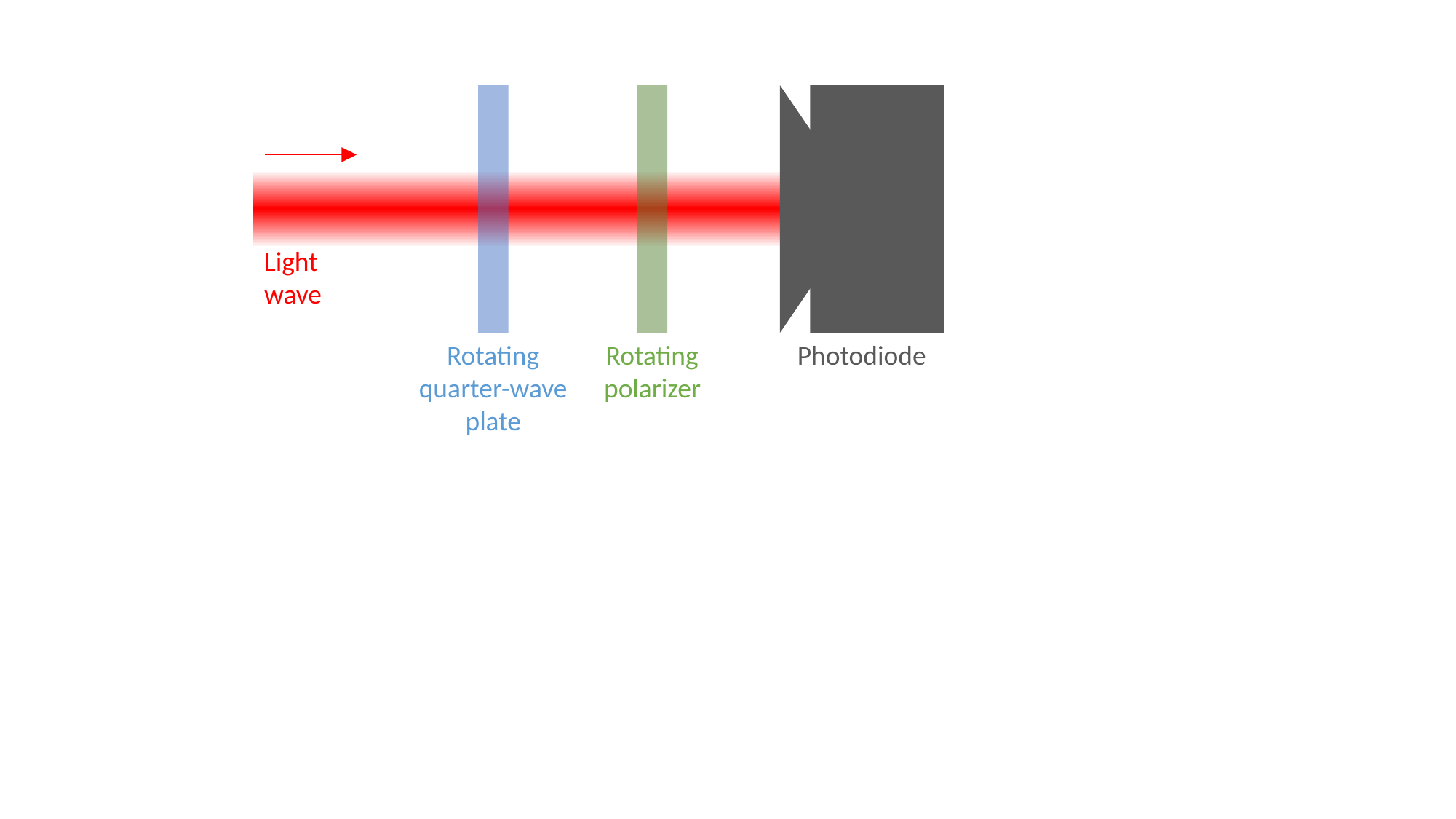

Light wave
Photodiode
Rotating quarter-wave plate
Rotating polarizer